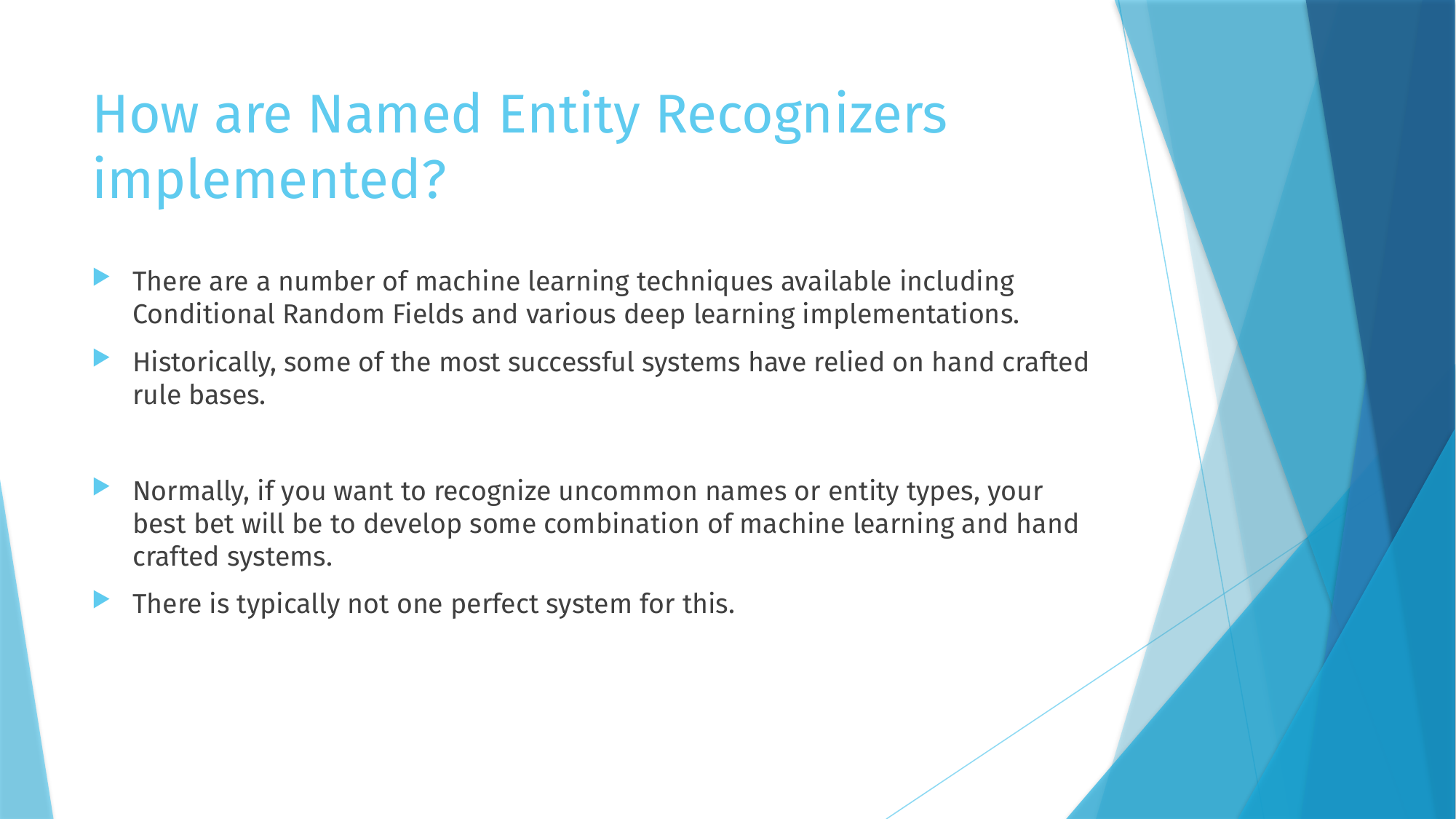

# How are Named Entity Recognizers implemented?
There are a number of machine learning techniques available including Conditional Random Fields and various deep learning implementations.
Historically, some of the most successful systems have relied on hand crafted rule bases.

Normally, if you want to recognize uncommon names or entity types, your best bet will be to develop some combination of machine learning and hand crafted systems.
There is typically not one perfect system for this.